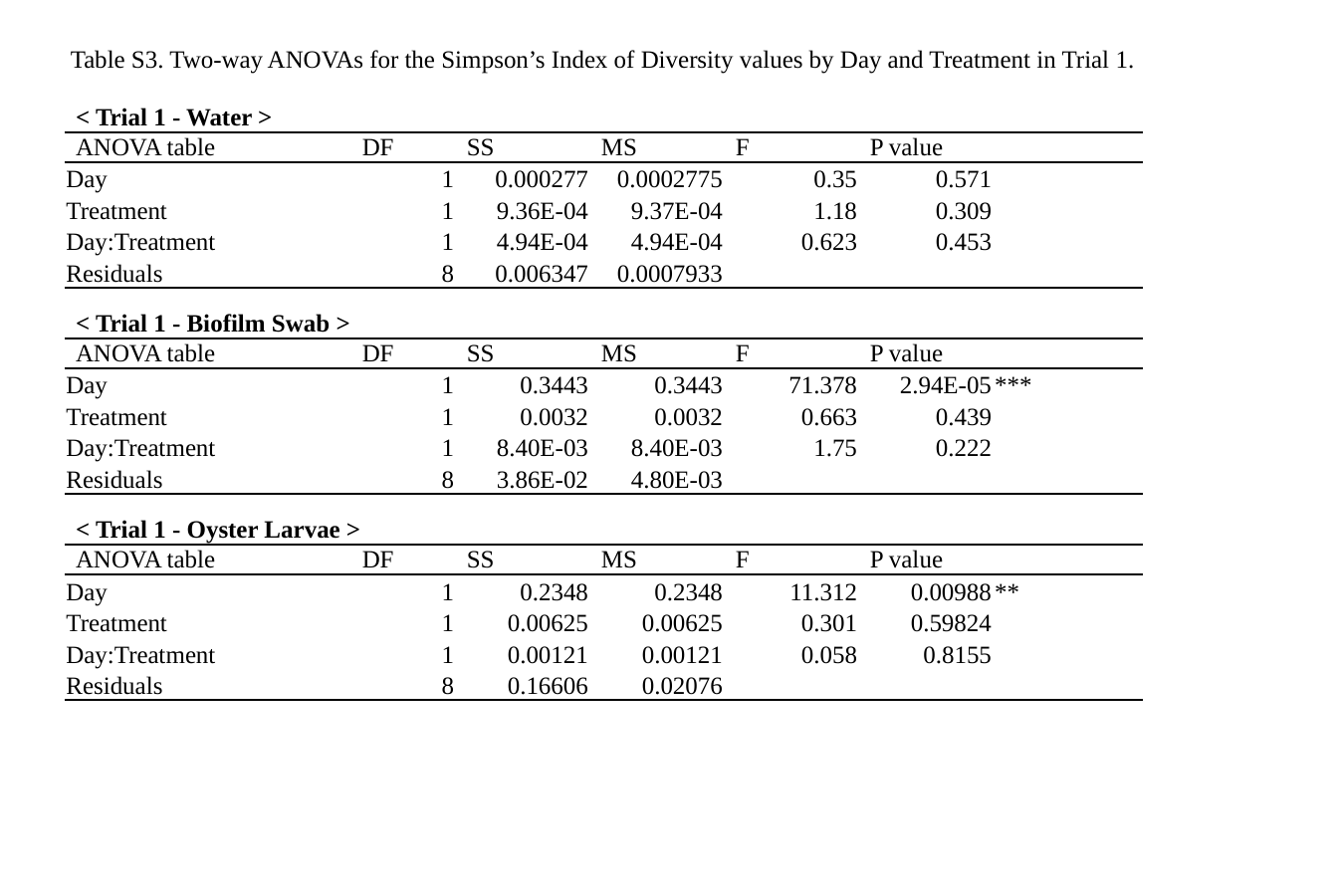

Table S3. Two-way ANOVAs for the Simpson’s Index of Diversity values by Day and Treatment in Trial 1.
| < Trial 1 - Water > |  |  |  |  |  |  |
| --- | --- | --- | --- | --- | --- | --- |
| ANOVA table | DF | SS | MS | F | P value |  |
| Day | 1 | 0.000277 | 0.0002775 | 0.35 | 0.571 |  |
| Treatment | 1 | 9.36E-04 | 9.37E-04 | 1.18 | 0.309 |  |
| Day:Treatment | 1 | 4.94E-04 | 4.94E-04 | 0.623 | 0.453 |  |
| Residuals | 8 | 0.006347 | 0.0007933 |  |  |  |
| < Trial 1 - Biofilm Swab > |  |  |  |  |  |  |
| --- | --- | --- | --- | --- | --- | --- |
| ANOVA table | DF | SS | MS | F | P value |  |
| Day | 1 | 0.3443 | 0.3443 | 71.378 | 2.94E-05 | \*\*\* |
| Treatment | 1 | 0.0032 | 0.0032 | 0.663 | 0.439 |  |
| Day:Treatment | 1 | 8.40E-03 | 8.40E-03 | 1.75 | 0.222 |  |
| Residuals | 8 | 3.86E-02 | 4.80E-03 |  |  |  |
| < Trial 1 - Oyster Larvae > |  |  |  |  |  |  |
| --- | --- | --- | --- | --- | --- | --- |
| ANOVA table | DF | SS | MS | F | P value |  |
| Day | 1 | 0.2348 | 0.2348 | 11.312 | 0.00988 | \*\* |
| Treatment | 1 | 0.00625 | 0.00625 | 0.301 | 0.59824 |  |
| Day:Treatment | 1 | 0.00121 | 0.00121 | 0.058 | 0.8155 |  |
| Residuals | 8 | 0.16606 | 0.02076 |  |  |  |